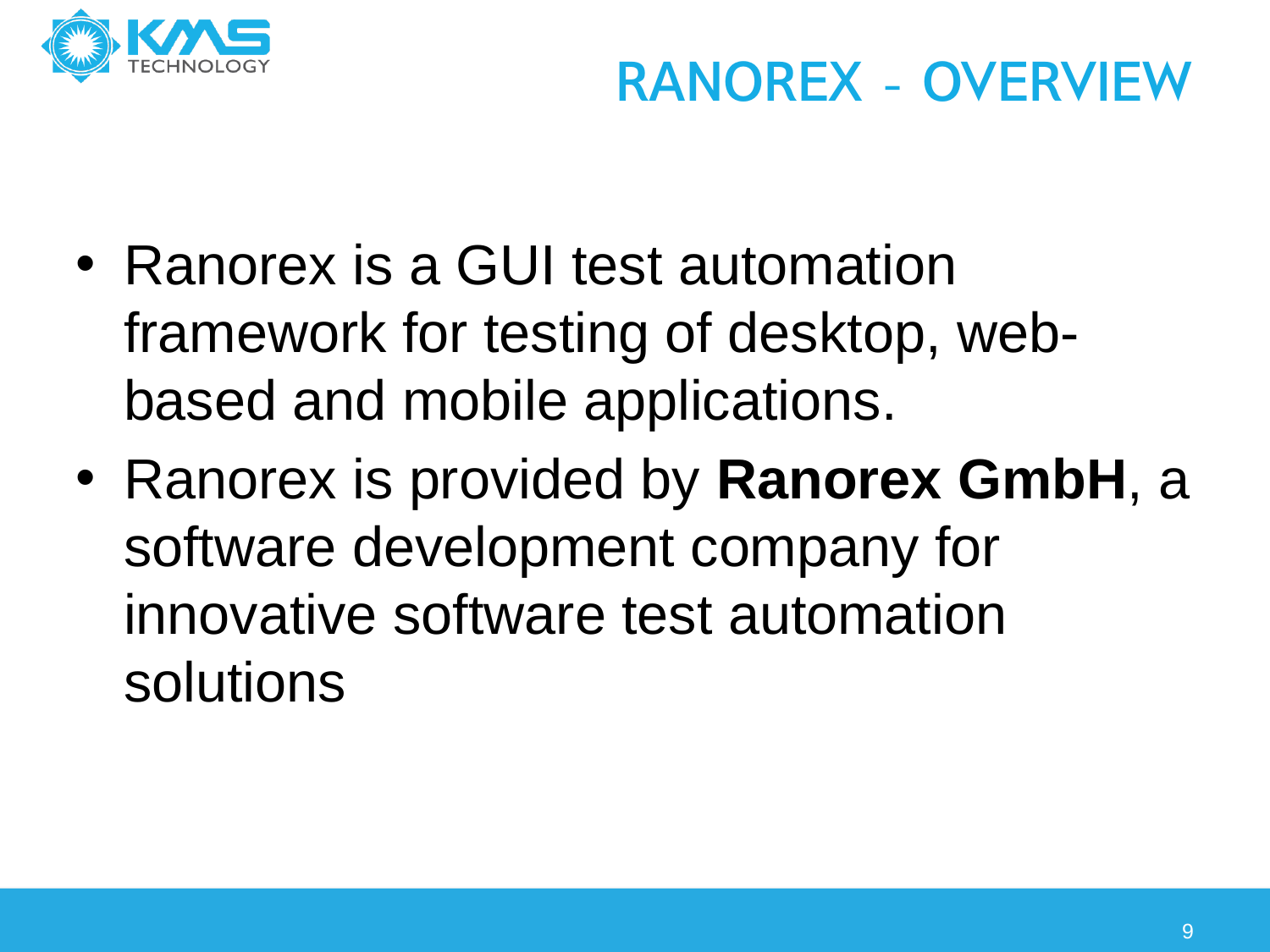

# Ranorex - Overview
Ranorex is a GUI test automation framework for testing of desktop, web-based and mobile applications.
Ranorex is provided by Ranorex GmbH, a software development company for innovative software test automation solutions
9